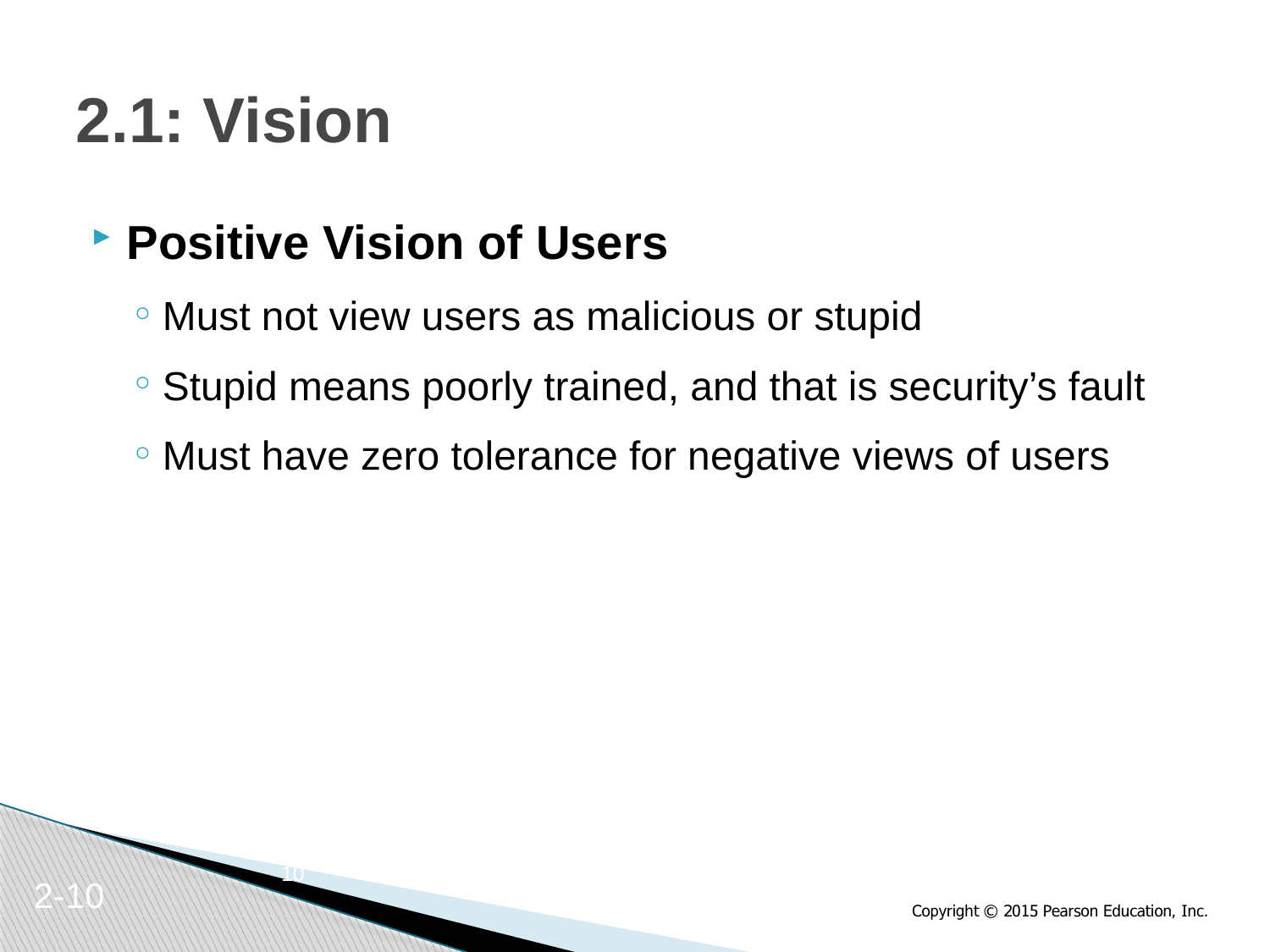

# 2.1: Vision
Positive Vision of Users
Must not view users as malicious or stupid
Stupid means poorly trained, and that is security’s fault
Must have zero tolerance for negative views of users

10